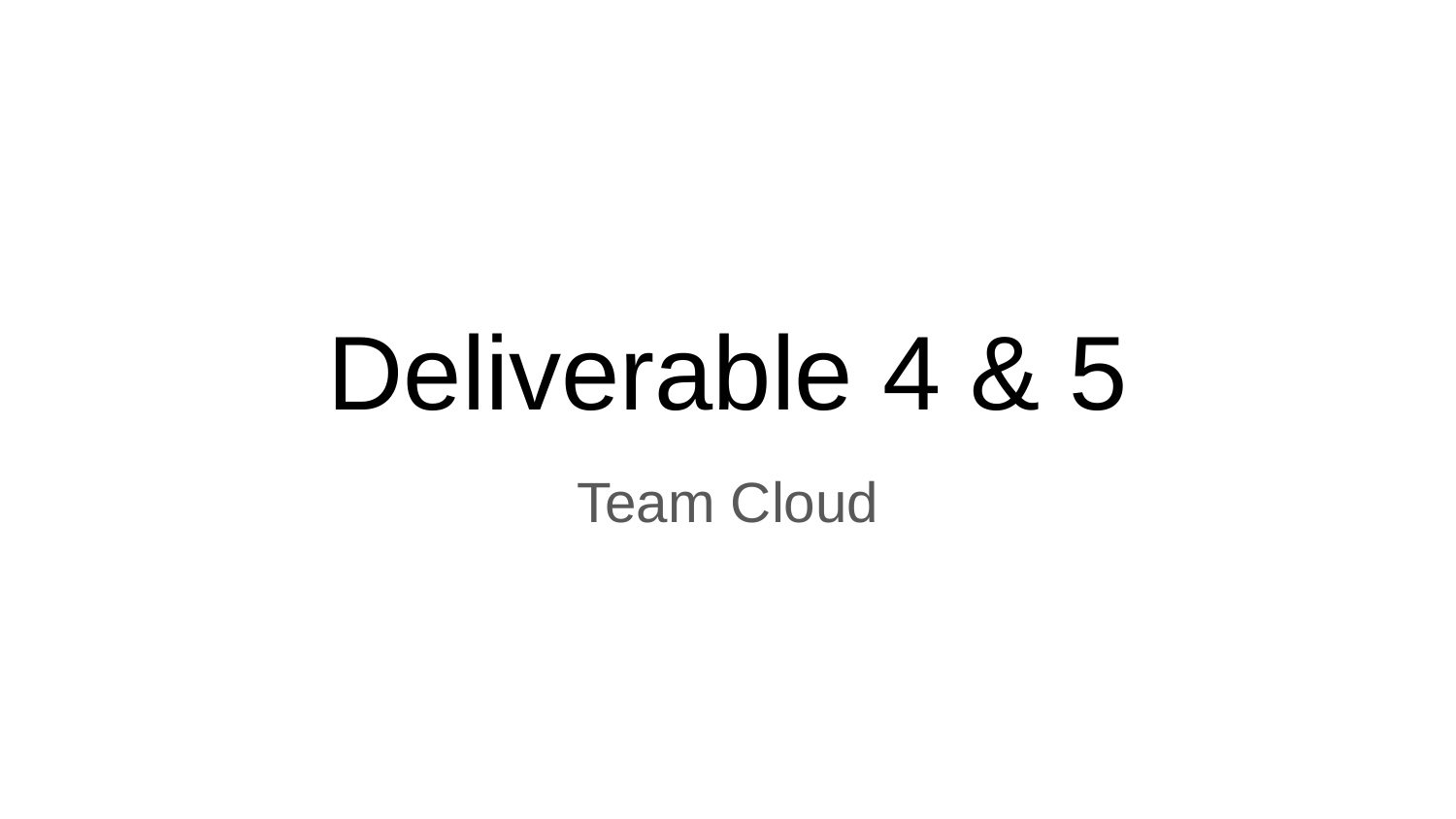

# Deliverable 4 & 5
Team Cloud